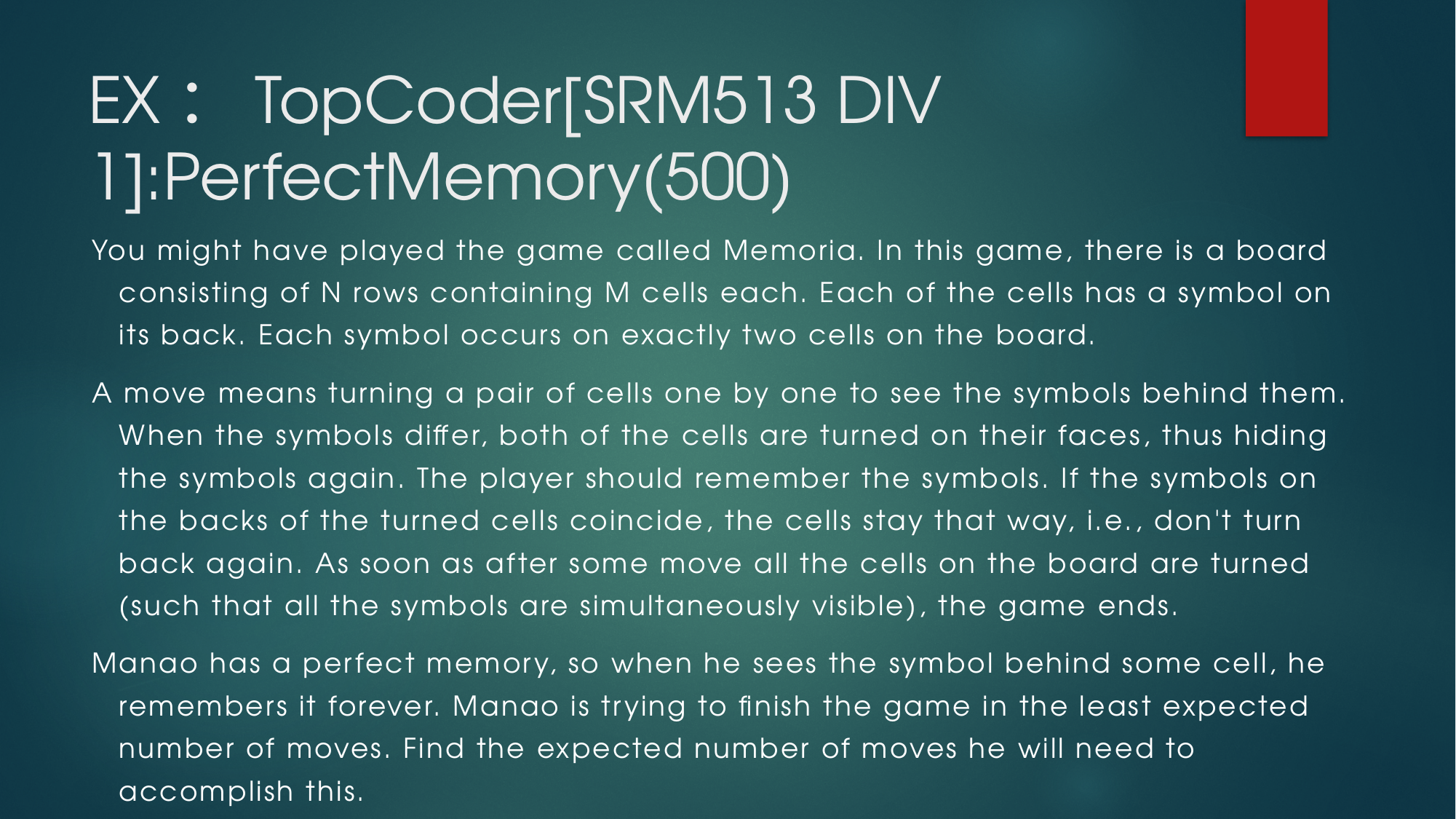

# EX：TopCoder[SRM513 DIV 1]:PerfectMemory(500)
You might have played the game called Memoria. In this game, there is a board consisting of N rows containing M cells each. Each of the cells has a symbol on its back. Each symbol occurs on exactly two cells on the board.
A move means turning a pair of cells one by one to see the symbols behind them. When the symbols differ, both of the cells are turned on their faces, thus hiding the symbols again. The player should remember the symbols. If the symbols on the backs of the turned cells coincide, the cells stay that way, i.e., don't turn back again. As soon as after some move all the cells on the board are turned (such that all the symbols are simultaneously visible), the game ends.
Manao has a perfect memory, so when he sees the symbol behind some cell, he remembers it forever. Manao is trying to finish the game in the least expected number of moves. Find the expected number of moves he will need to accomplish this.